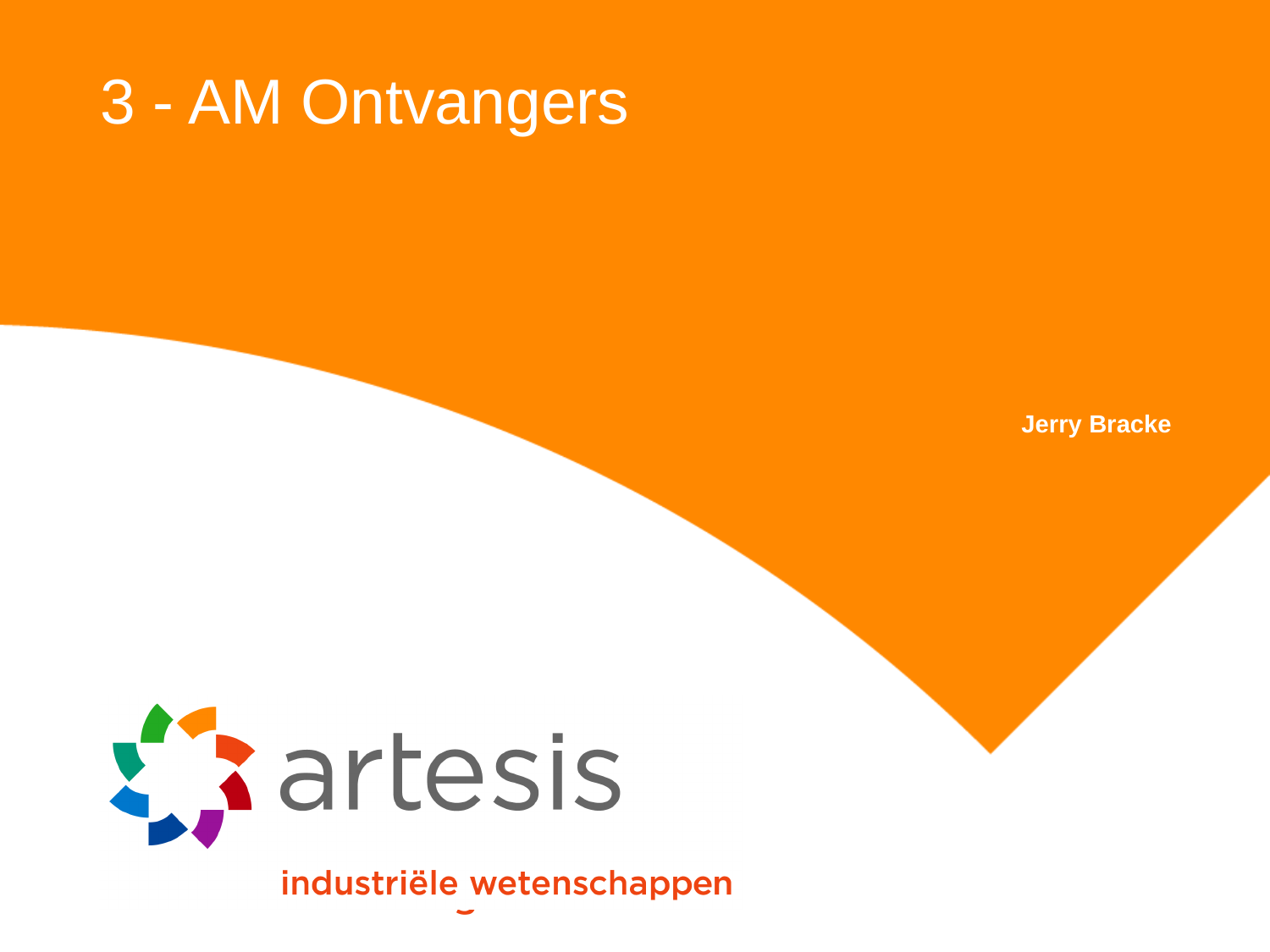

# 3 - AM Ontvangers
Jerry Bracke